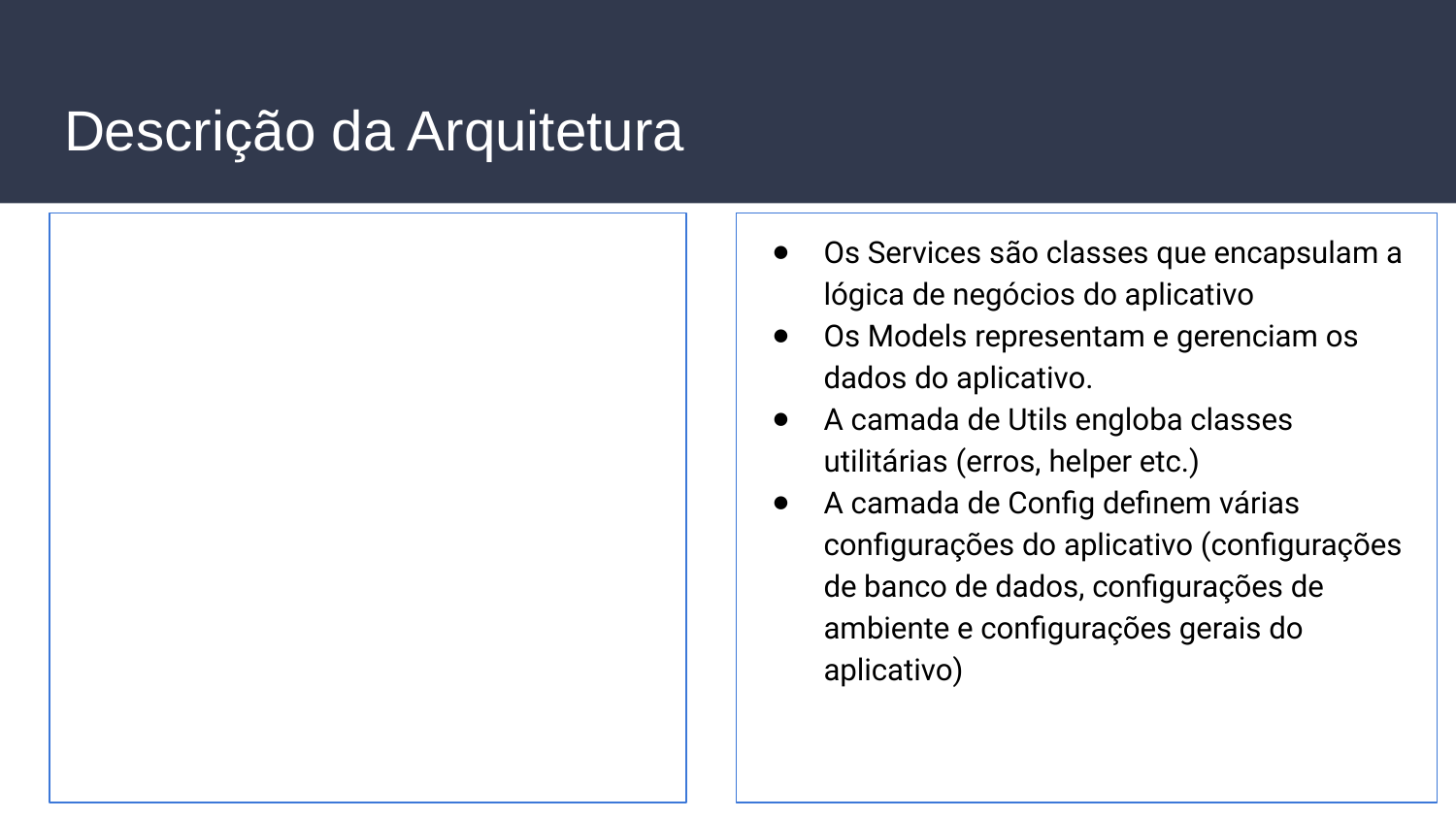

# Descrição da Arquitetura

Os Services são classes que encapsulam a lógica de negócios do aplicativo
Os Models representam e gerenciam os dados do aplicativo.
A camada de Utils engloba classes utilitárias (erros, helper etc.)
A camada de Config definem várias configurações do aplicativo (configurações de banco de dados, configurações de ambiente e configurações gerais do aplicativo)